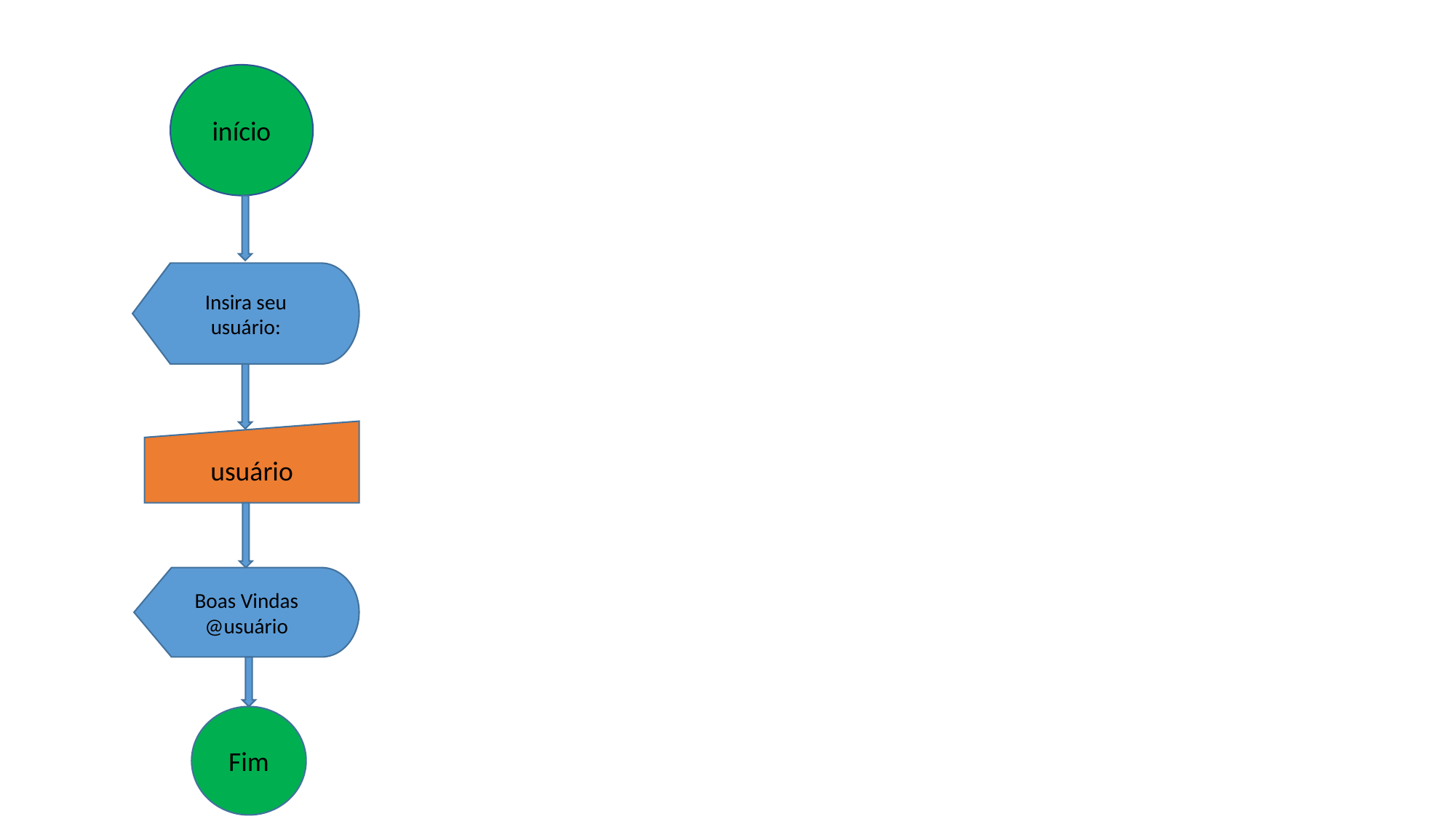

início

Insira seu usuário:

usuário

Boas Vindas
@usuário

Fim